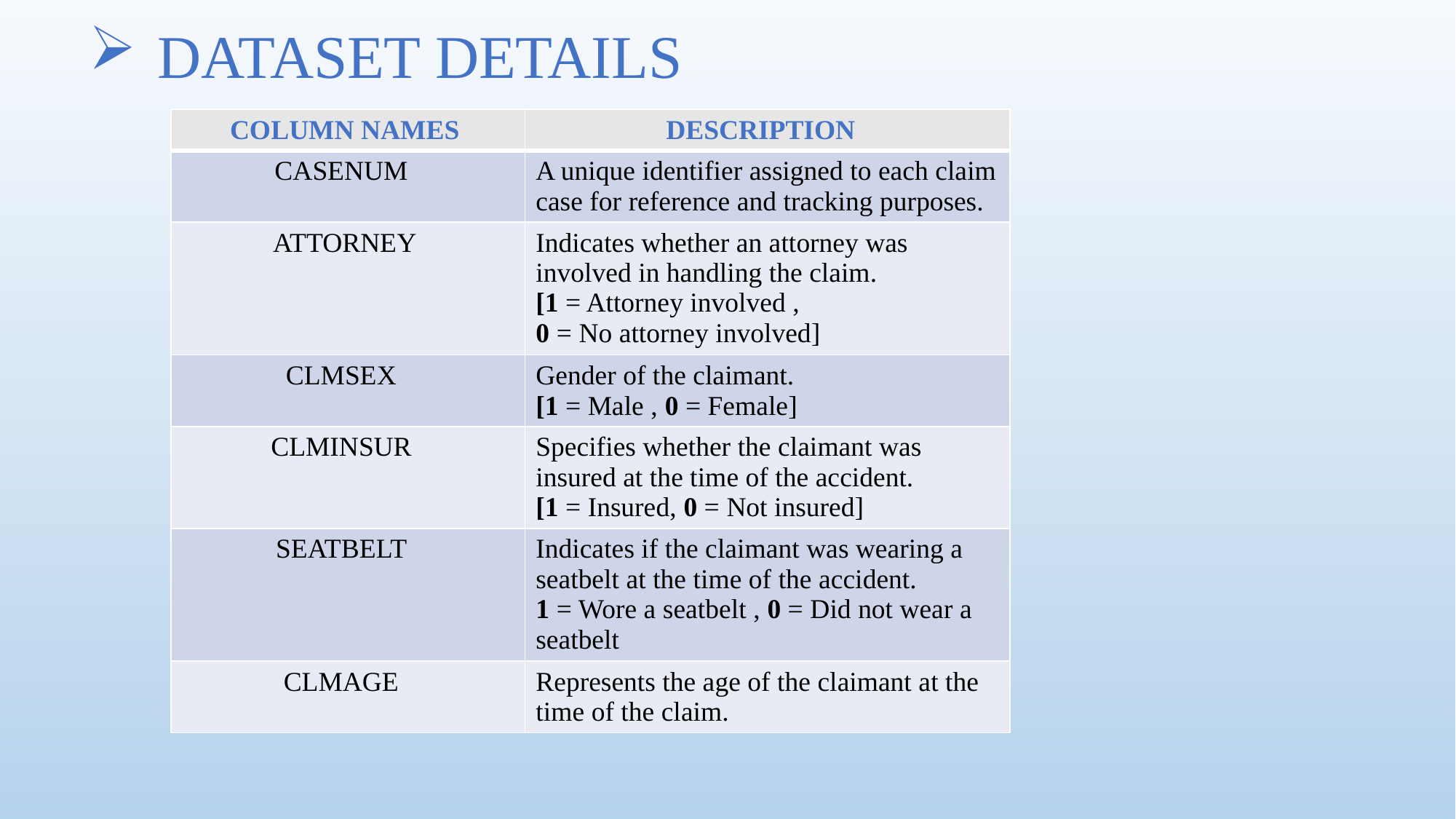

# DATASET DETAILS
| COLUMN NAMES | DESCRIPTION |
| --- | --- |
| CASENUM | A unique identifier assigned to each claim case for reference and tracking purposes. |
| ATTORNEY | Indicates whether an attorney was involved in handling the claim. [1 = Attorney involved , 0 = No attorney involved] |
| CLMSEX | Gender of the claimant. [1 = Male , 0 = Female] |
| CLMINSUR | Specifies whether the claimant was insured at the time of the accident. [1 = Insured, 0 = Not insured] |
| SEATBELT | Indicates if the claimant was wearing a seatbelt at the time of the accident. 1 = Wore a seatbelt , 0 = Did not wear a seatbelt |
| CLMAGE | Represents the age of the claimant at the time of the claim. |